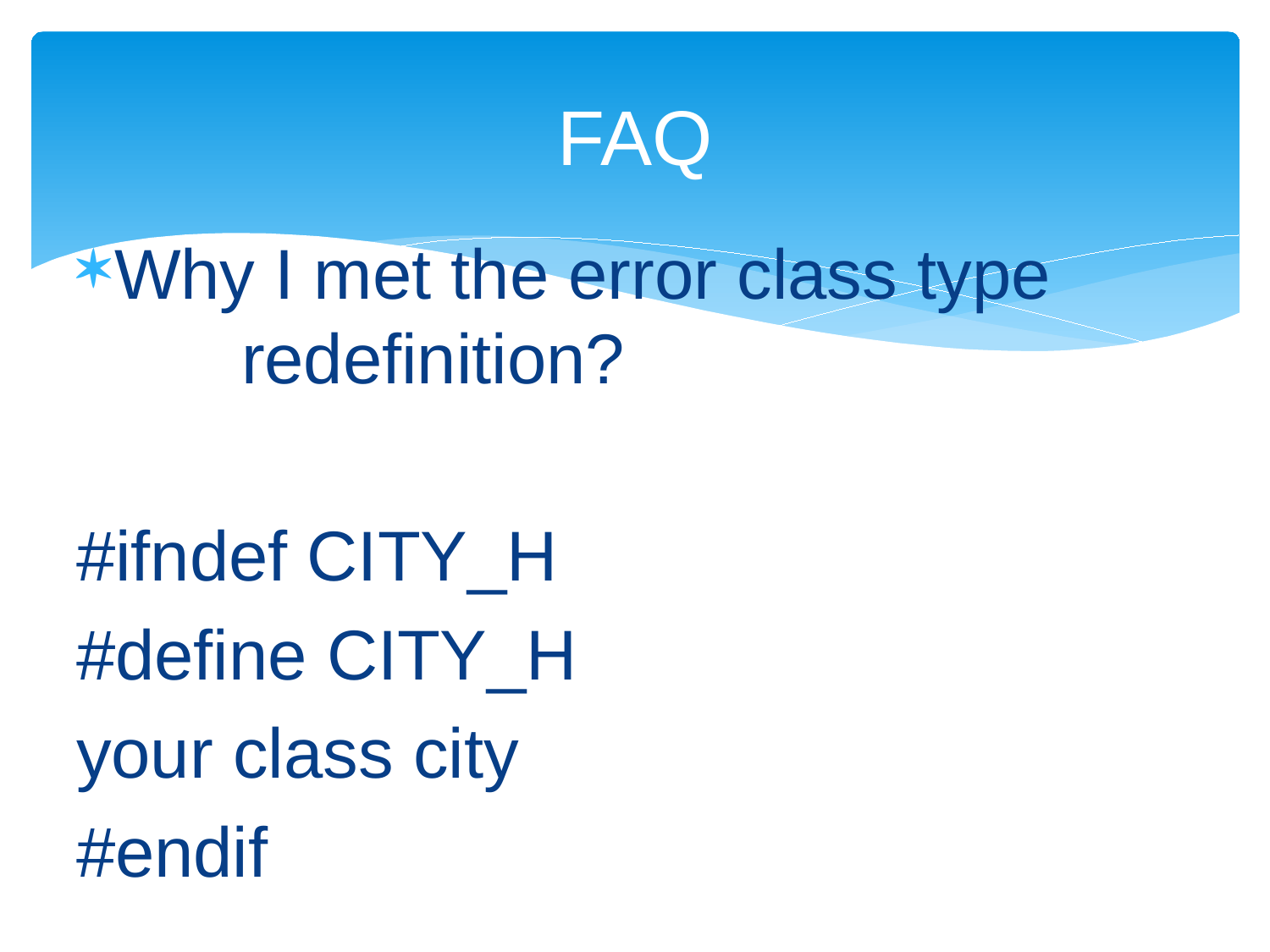

# FAQ
Why I met the error class type 		redefinition?

#ifndef CITY_H
#define CITY_H
your class city
#endif